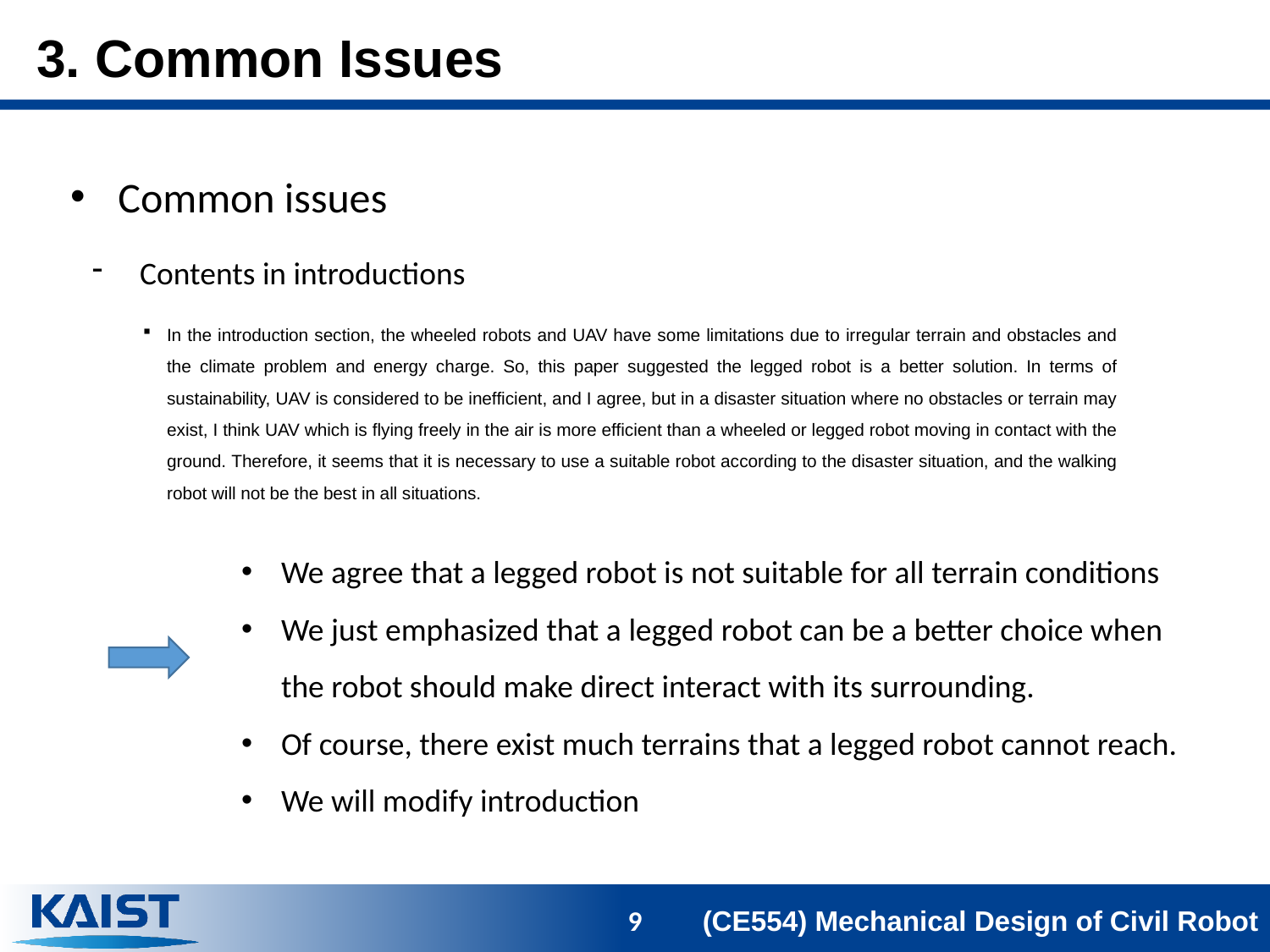

# 3. Common Issues
Common issues
Contents in introductions
In the introduction section, the wheeled robots and UAV have some limitations due to irregular terrain and obstacles and the climate problem and energy charge. So, this paper suggested the legged robot is a better solution. In terms of sustainability, UAV is considered to be inefficient, and I agree, but in a disaster situation where no obstacles or terrain may exist, I think UAV which is flying freely in the air is more efficient than a wheeled or legged robot moving in contact with the ground. Therefore, it seems that it is necessary to use a suitable robot according to the disaster situation, and the walking robot will not be the best in all situations.
We agree that a legged robot is not suitable for all terrain conditions
We just emphasized that a legged robot can be a better choice when the robot should make direct interact with its surrounding.
Of course, there exist much terrains that a legged robot cannot reach.
We will modify introduction